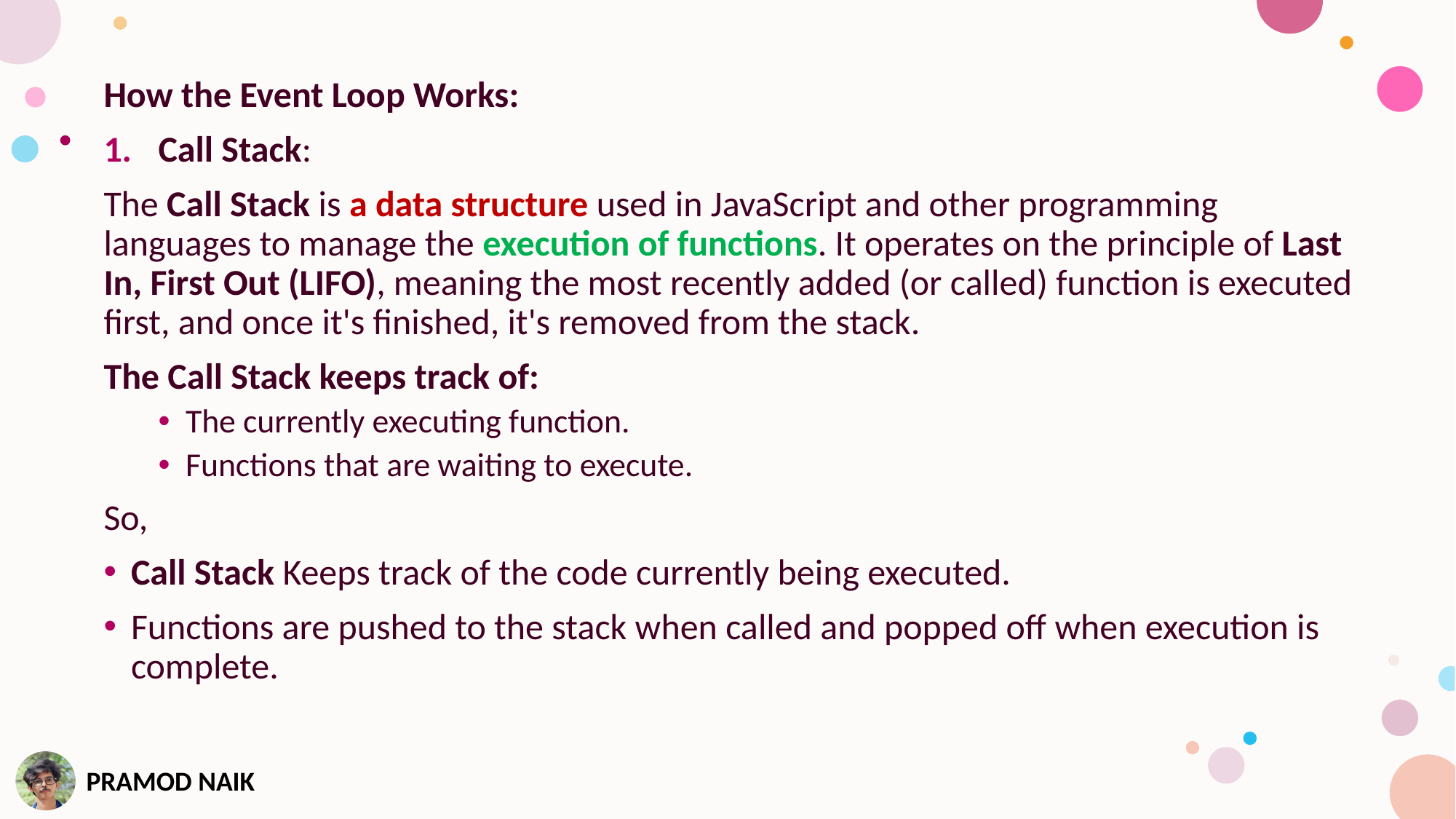

How the Event Loop Works:
Call Stack:
The Call Stack is a data structure used in JavaScript and other programming languages to manage the execution of functions. It operates on the principle of Last In, First Out (LIFO), meaning the most recently added (or called) function is executed first, and once it's finished, it's removed from the stack.
The Call Stack keeps track of:
The currently executing function.
Functions that are waiting to execute.
So,
Call Stack Keeps track of the code currently being executed.
Functions are pushed to the stack when called and popped off when execution is complete.